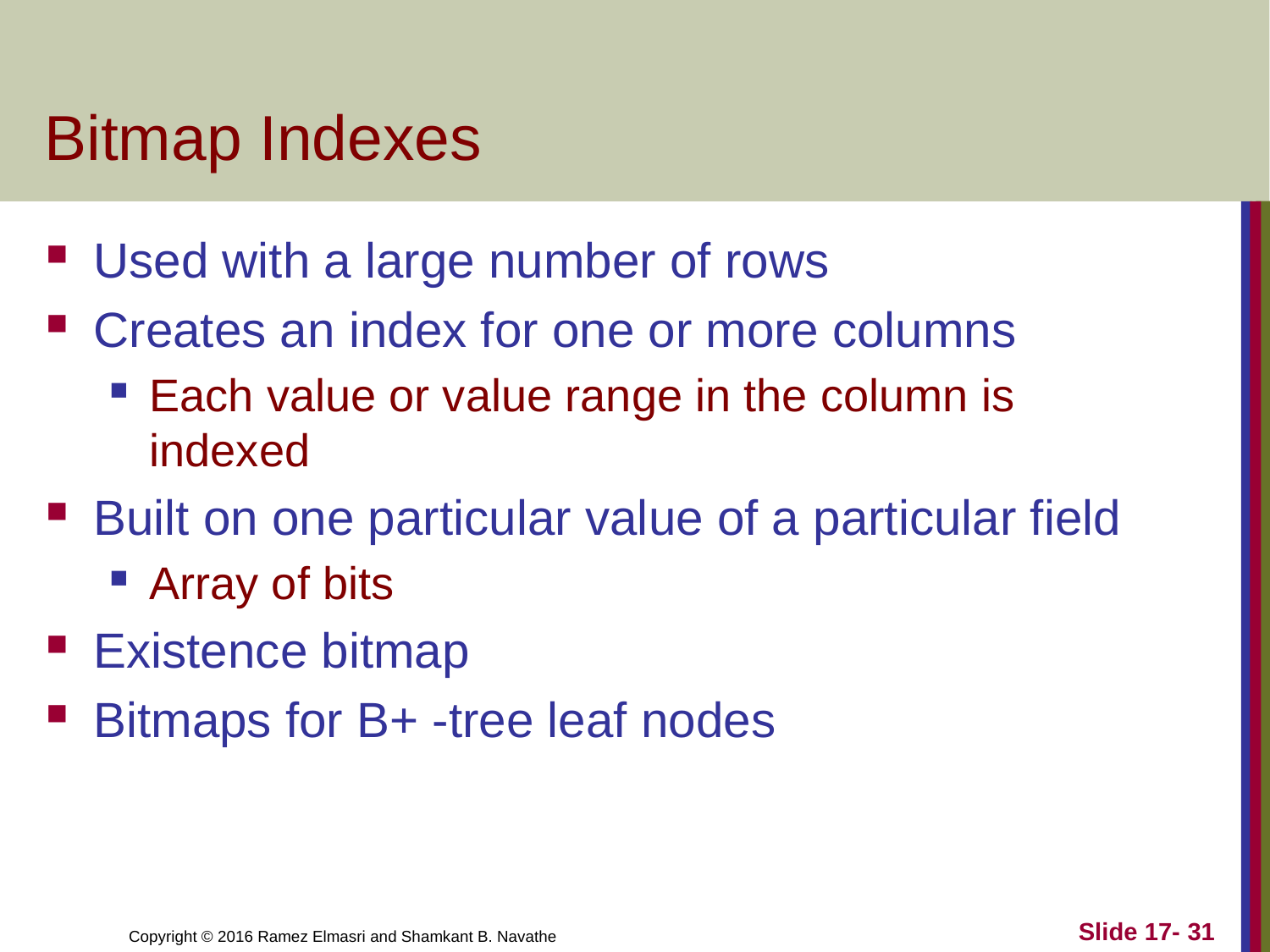

# Bitmap Indexes
Used with a large number of rows
Creates an index for one or more columns
Each value or value range in the column is indexed
Built on one particular value of a particular field
Array of bits
Existence bitmap
Bitmaps for B+ -tree leaf nodes
Slide 17- 31